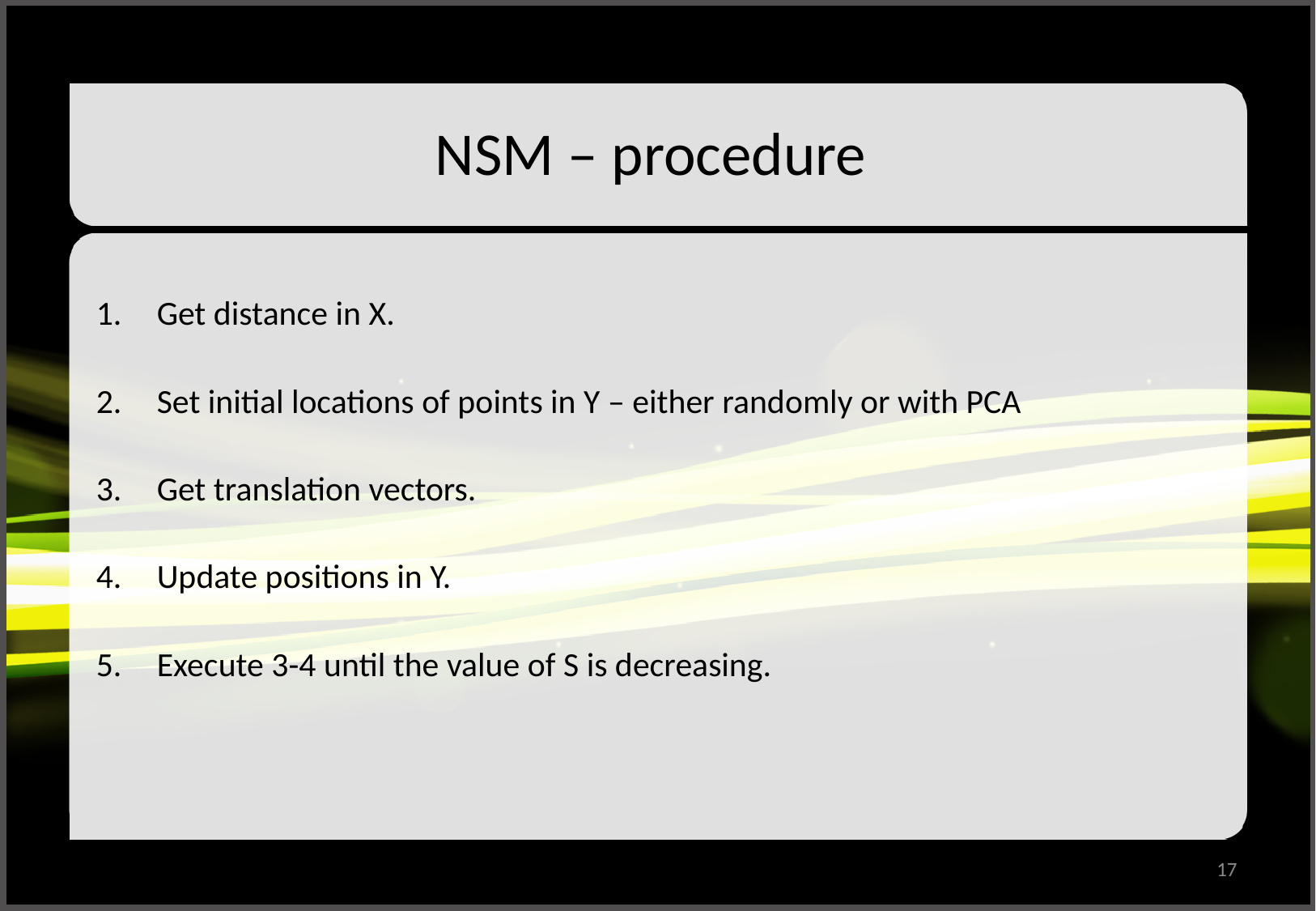

# NSM – procedure
Get distance in X.
Set initial locations of points in Y – either randomly or with PCA
Get translation vectors.
Update positions in Y.
Execute 3-4 until the value of S is decreasing.

17